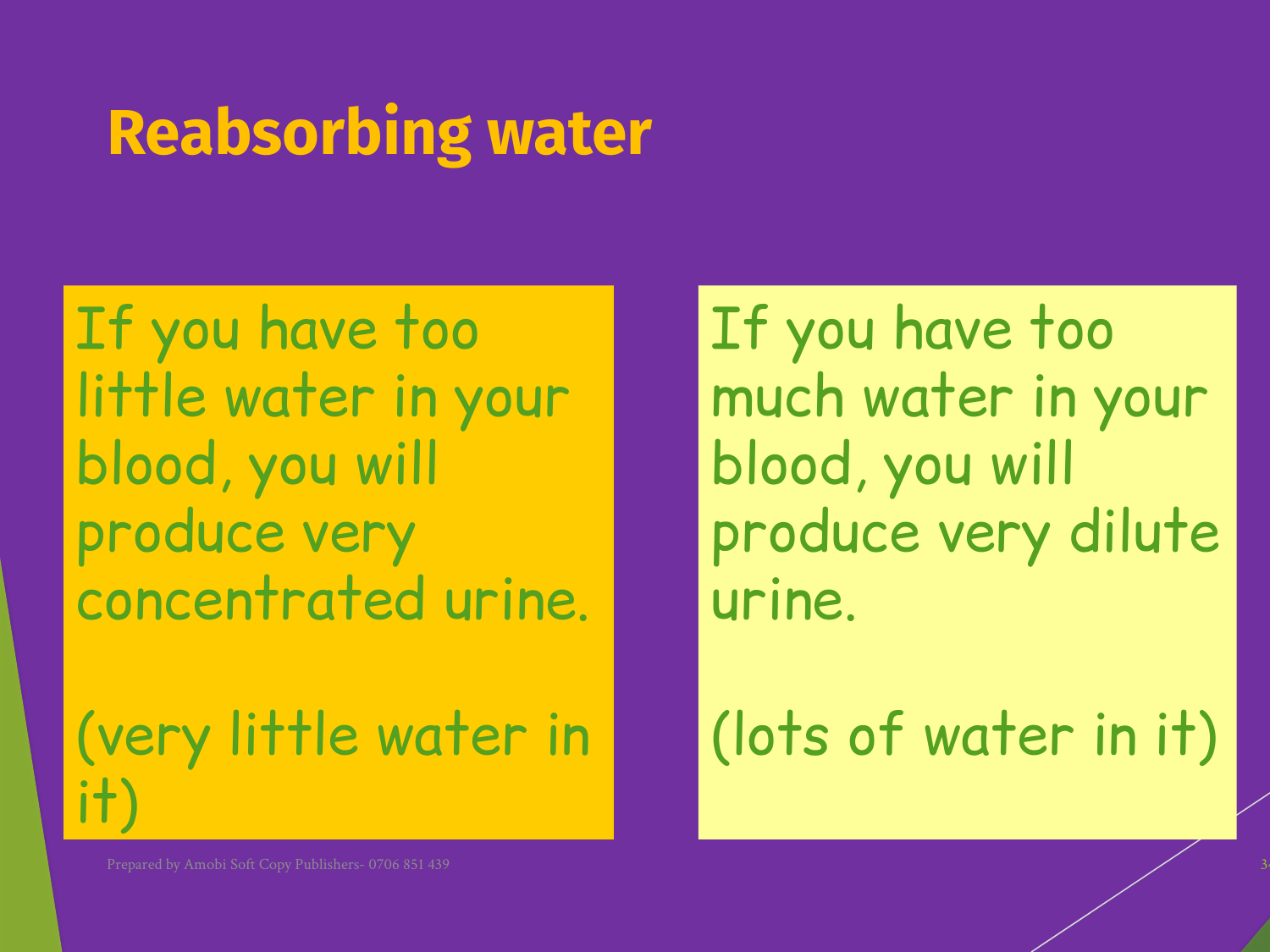

# Reabsorbing water
If you have too little water in your blood, you will produce very concentrated urine.

(very little water in it)
If you have too much water in your blood, you will produce very dilute urine.

(lots of water in it)

Prepared by Amobi Soft Copy Publishers- 0706 851 439
34